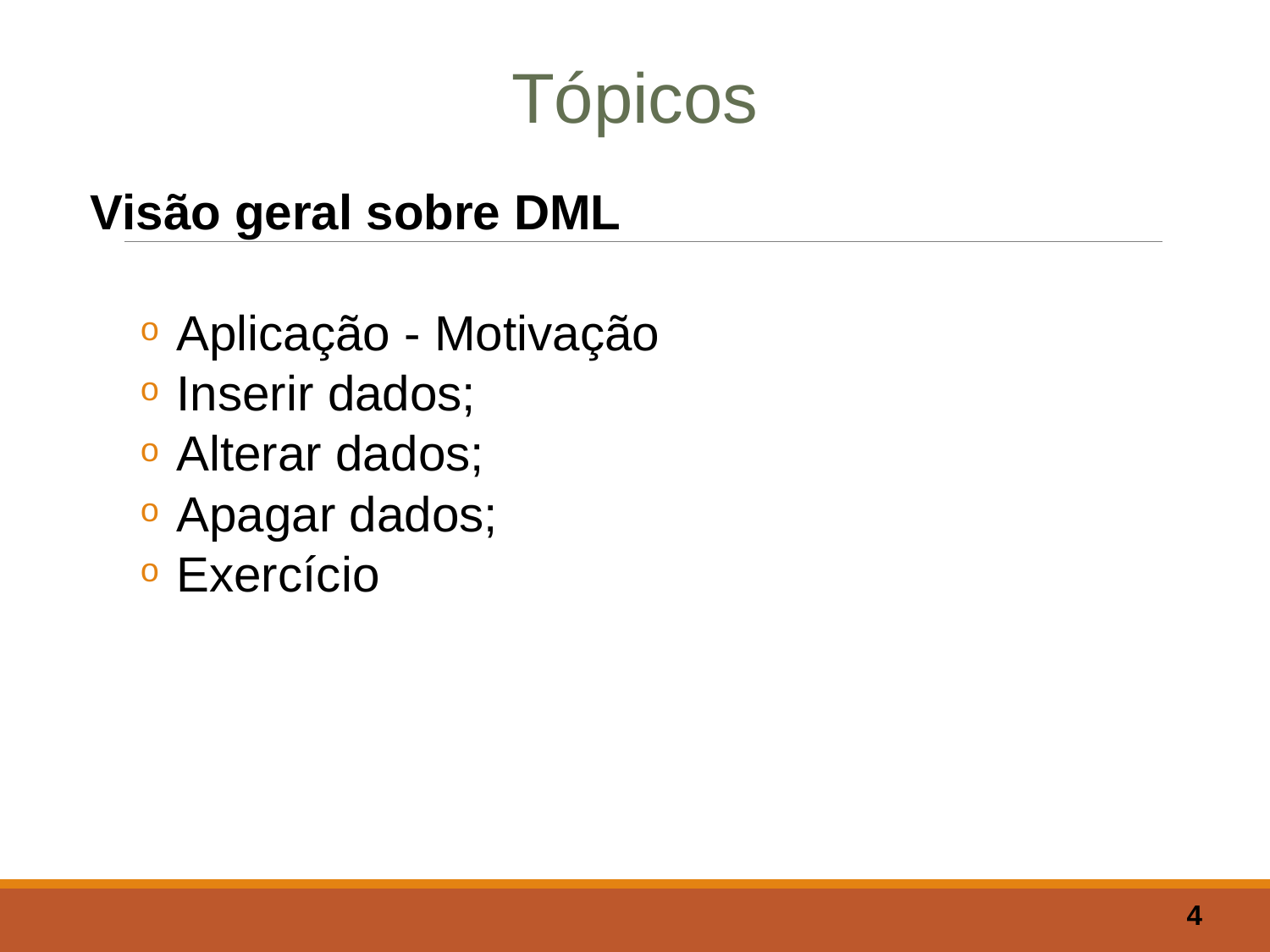

Tópicos
Visão geral sobre DML

Aplicação - Motivação
Inserir dados;
Alterar dados;
Apagar dados;
Exercício
4